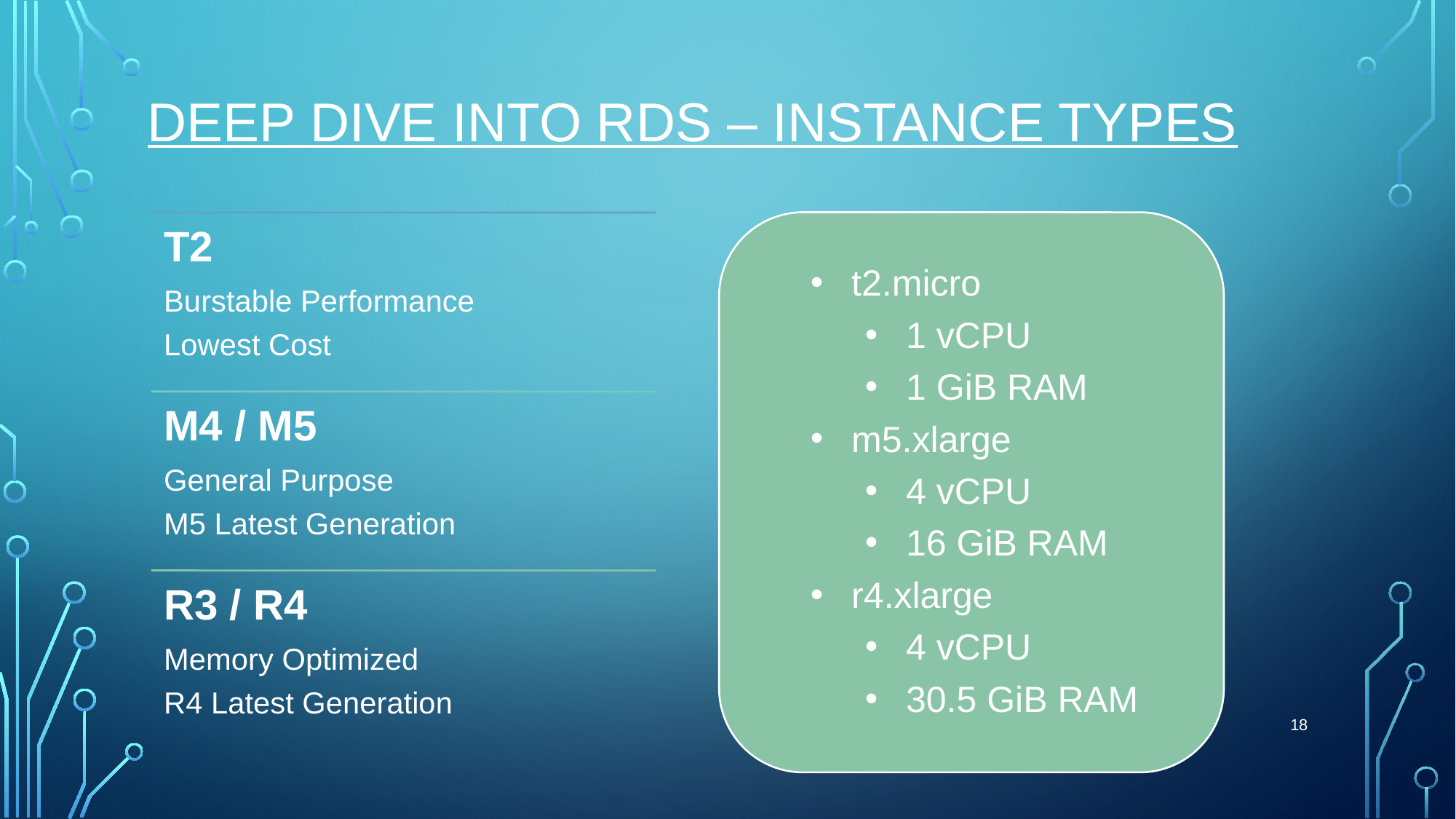

# Deep dive into RDS – Instance Types
T2
Burstable Performance
Lowest Cost
M4 / M5
General Purpose
M5 Latest Generation
R3 / R4
Memory Optimized
R4 Latest Generation

t2.micro
1 vCPU
1 GiB RAM
m5.xlarge
4 vCPU
16 GiB RAM
r4.xlarge
4 vCPU
30.5 GiB RAM
18